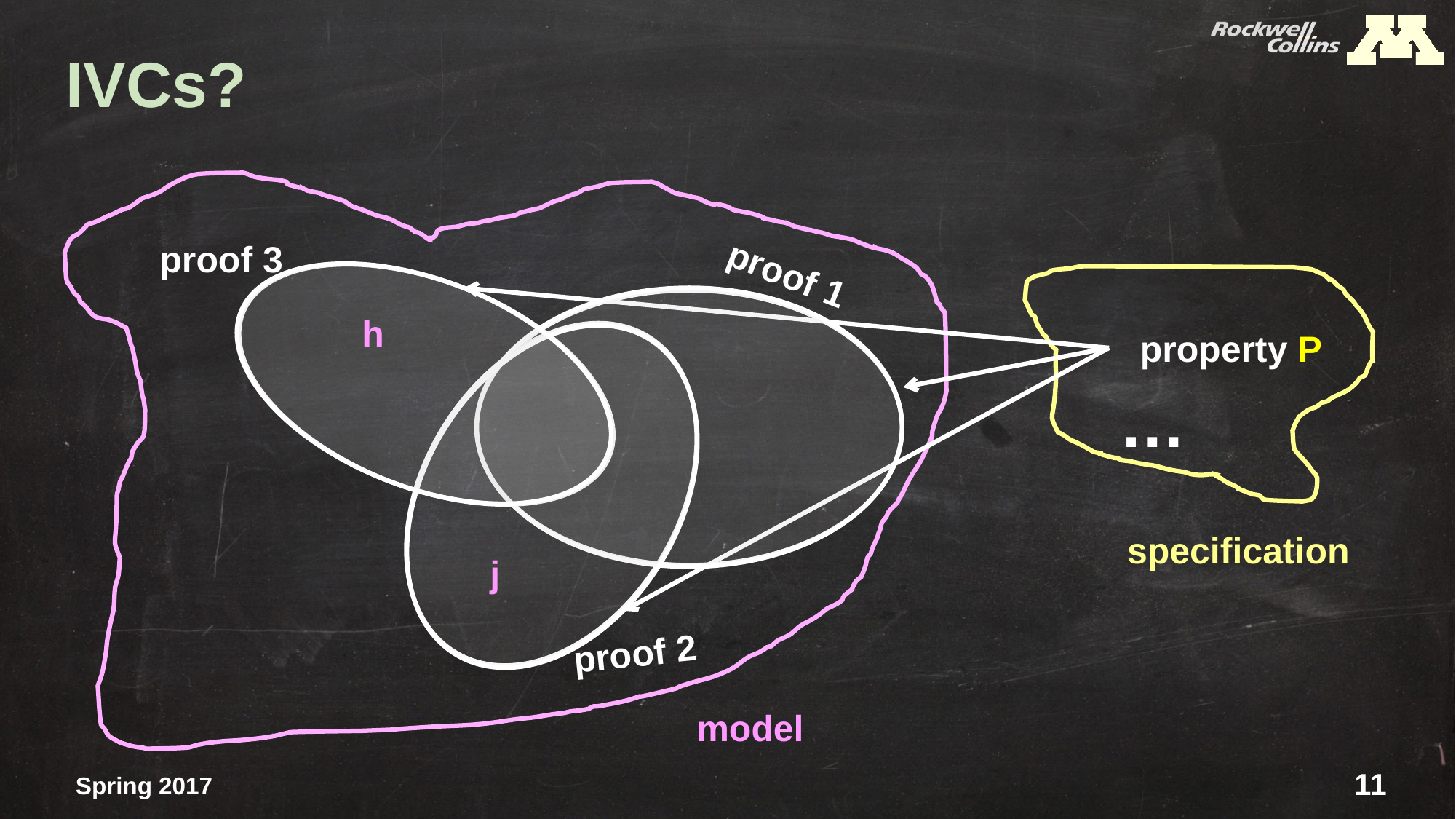

# IVCs?

proof 3
proof 1

h

  property P
…
specification
j
proof 2
model
Spring 2017
11